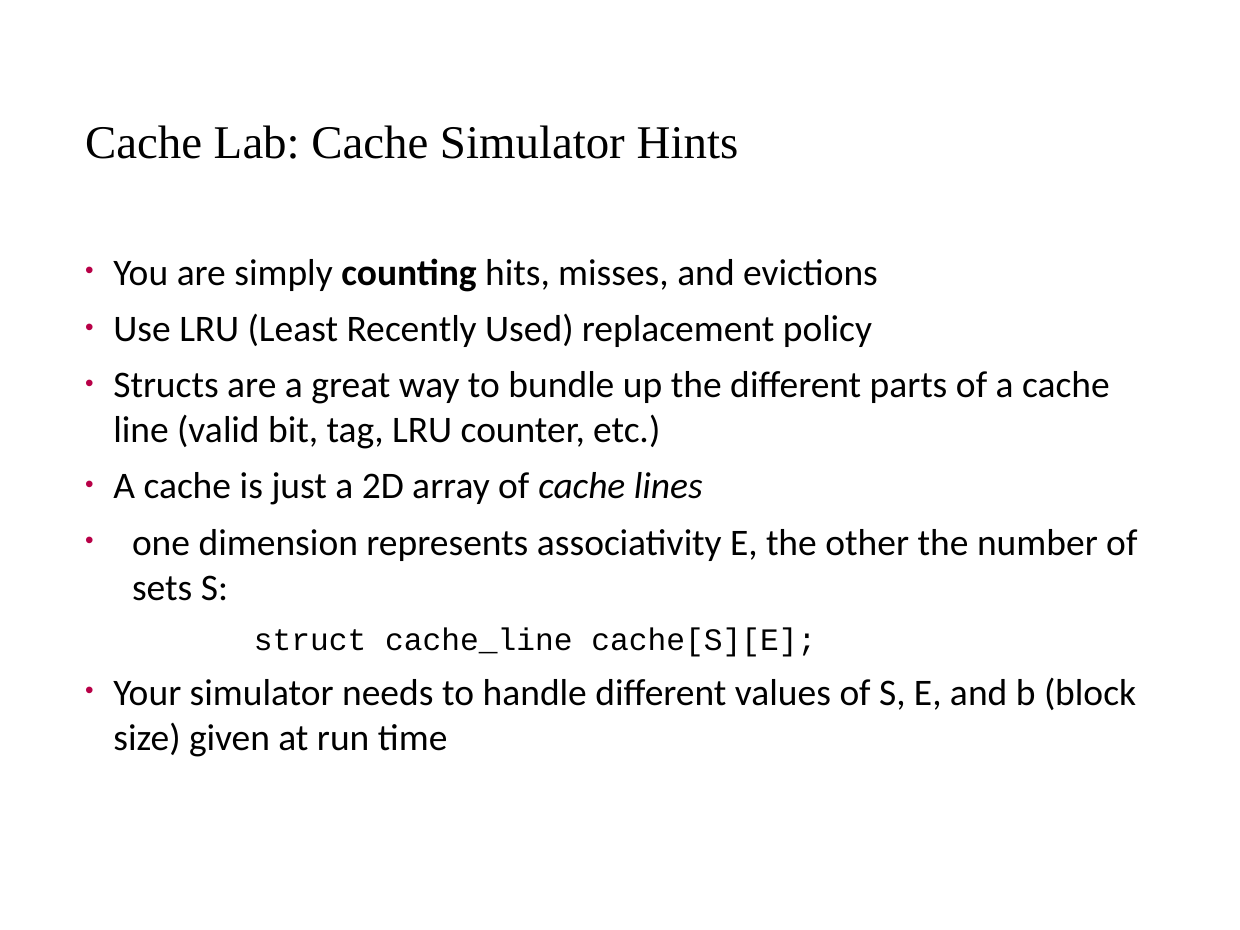

# Cache Lab: Cache Simulator Hints
You are simply counting hits, misses, and evictions
Use LRU (Least Recently Used) replacement policy
Structs are a great way to bundle up the different parts of a cache line (valid bit, tag, LRU counter, etc.)
A cache is just a 2D array of cache lines
one dimension represents associativity E, the other the number of sets S:
         struct cache_line cache[S][E];
Your simulator needs to handle different values of S, E, and b (block size) given at run time